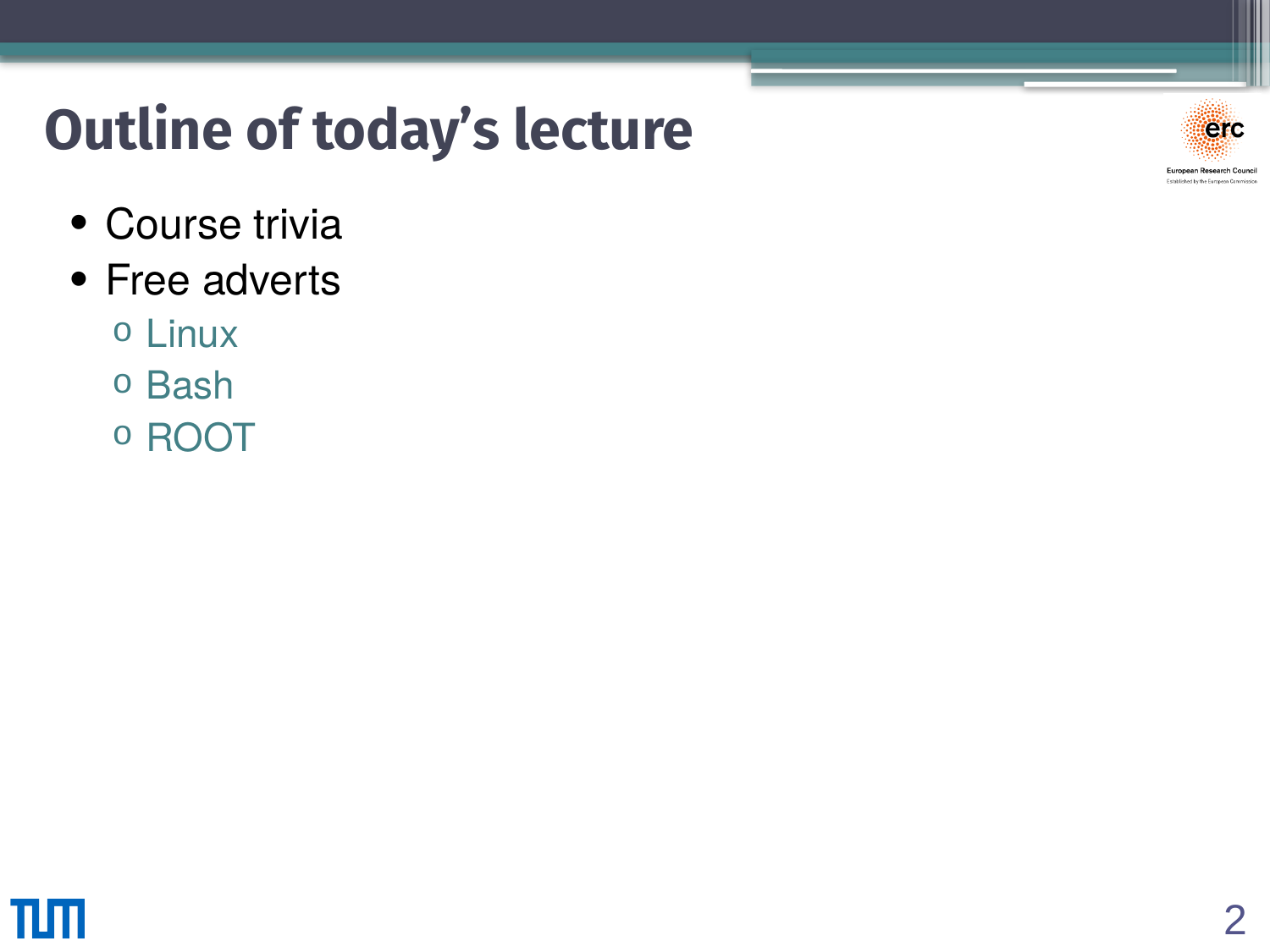

# Outline of today’s lecture
Course trivia
Free adverts
Linux
Bash
ROOT

2